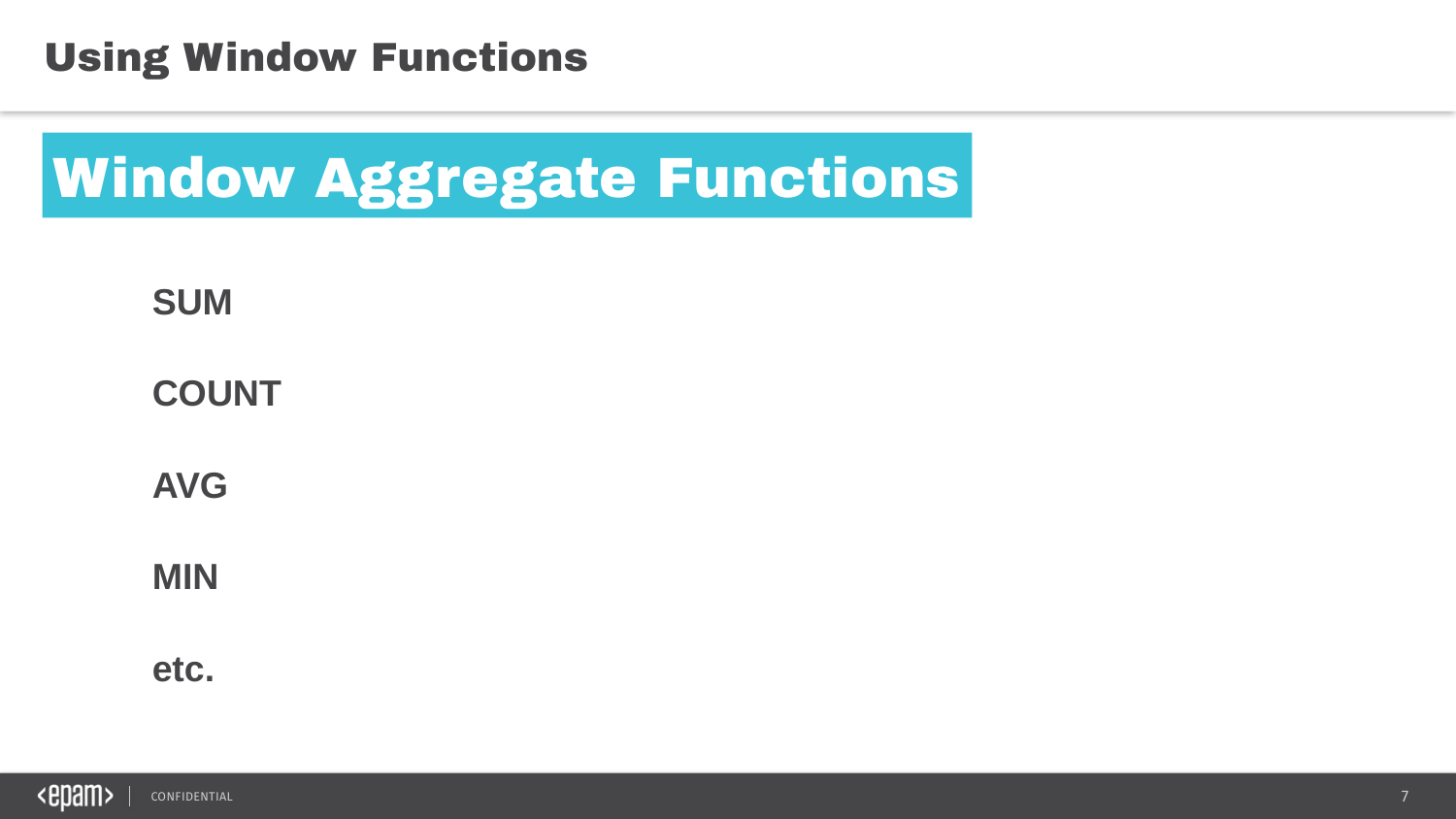

Using Window Functions
Window Aggregate Functions
SUM
COUNT
AVG
MIN
etc.